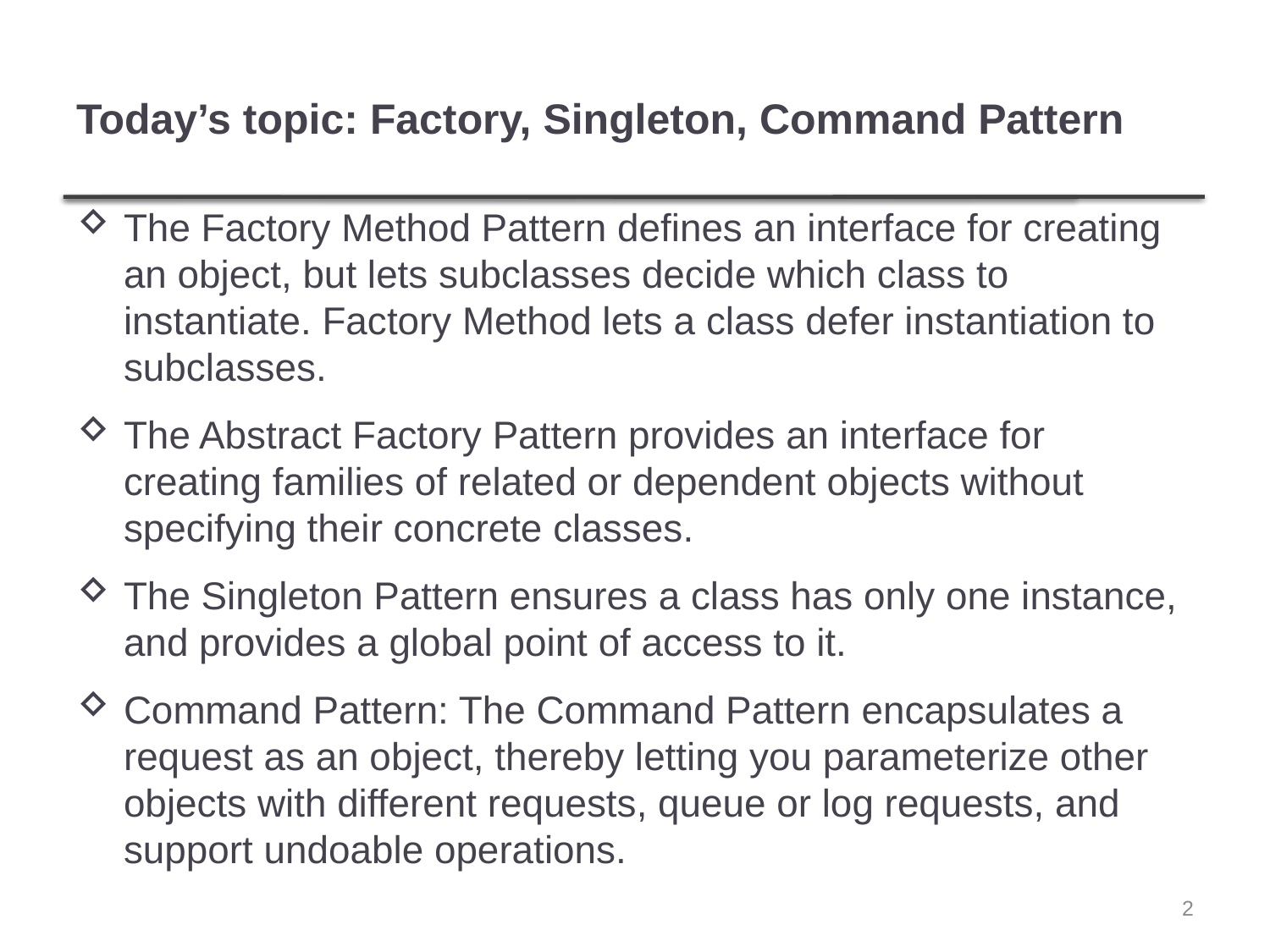

# Today’s topic: Factory, Singleton, Command Pattern
The Factory Method Pattern defines an interface for creating an object, but lets subclasses decide which class to instantiate. Factory Method lets a class defer instantiation to subclasses.
The Abstract Factory Pattern provides an interface for creating families of related or dependent objects without specifying their concrete classes.
The Singleton Pattern ensures a class has only one instance, and provides a global point of access to it.
Command Pattern: The Command Pattern encapsulates a request as an object, thereby letting you parameterize other objects with different requests, queue or log requests, and support undoable operations.

2